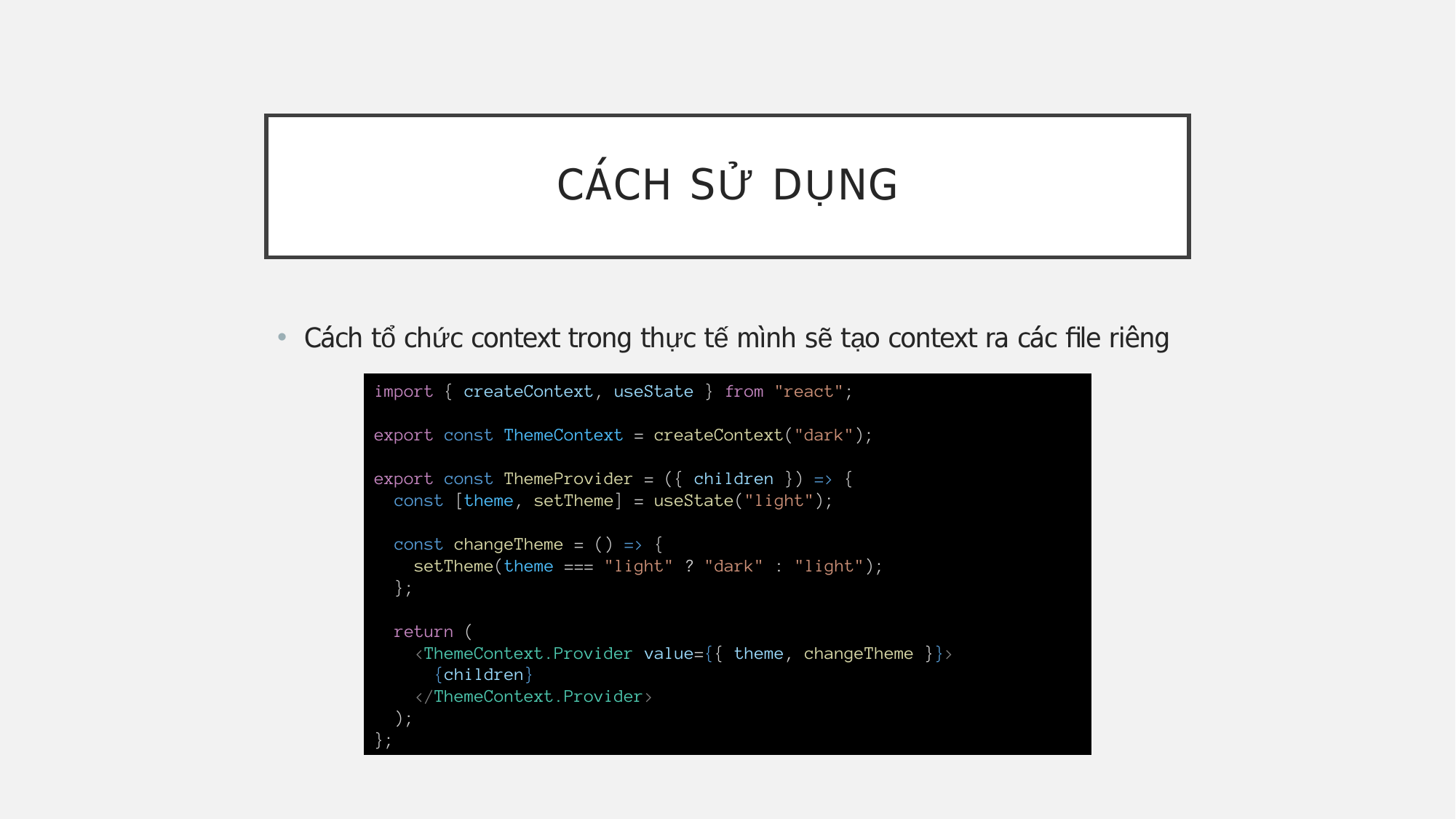

# Cách sử dụng
Cách tổ chức context trong thực tế mình sẽ tạo context ra các file riêng

import { createContext, useState } from "react";
export const ThemeContext = createContext("dark");
export const ThemeProvider = ({ children }) => {
  const [theme, setTheme] = useState("light");
  const changeTheme = () => {
    setTheme(theme === "light" ? "dark" : "light");
  };
  return (
    <ThemeContext.Provider value={{ theme, changeTheme }}>
      {children}
    </ThemeContext.Provider>
  );
};